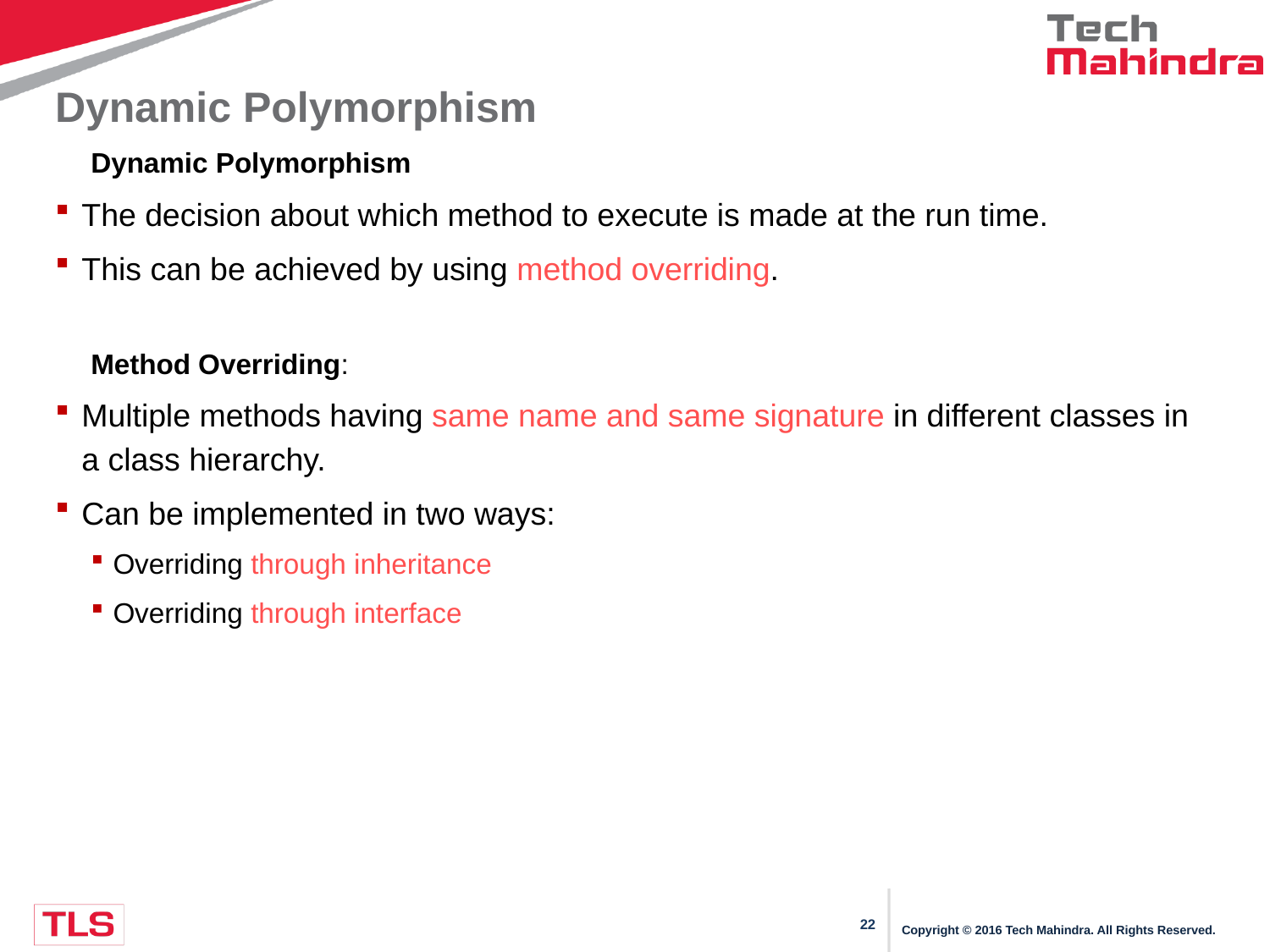

# Dynamic Polymorphism
Dynamic Polymorphism
The decision about which method to execute is made at the run time.
This can be achieved by using method overriding.

Method Overriding:
Multiple methods having same name and same signature in different classes in a class hierarchy.
Can be implemented in two ways:
Overriding through inheritance
Overriding through interface

Copyright © 2016 Tech Mahindra. All Rights Reserved.